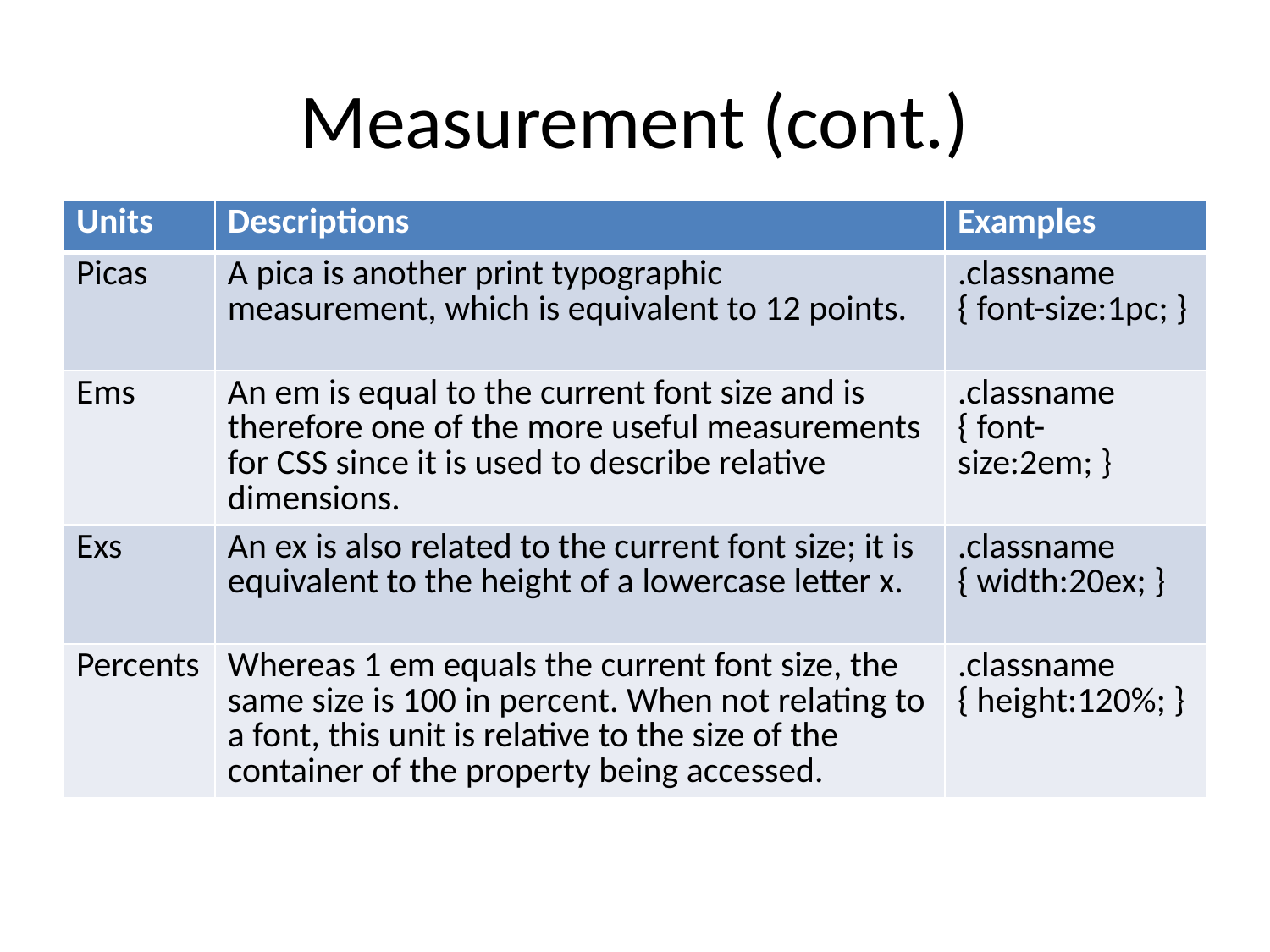

# Measurement (cont.)
| Units | Descriptions | Examples |
| --- | --- | --- |
| Picas | A pica is another print typographic measurement, which is equivalent to 12 points. | .classname { font-size:1pc; } |
| Ems | An em is equal to the current font size and is therefore one of the more useful measurements for CSS since it is used to describe relative dimensions. | .classname { font-size:2em; } |
| Exs | An ex is also related to the current font size; it is equivalent to the height of a lowercase letter x. | .classname { width:20ex; } |
| Percents | Whereas 1 em equals the current font size, the same size is 100 in percent. When not relating to a font, this unit is relative to the size of the container of the property being accessed. | .classname { height:120%; } |